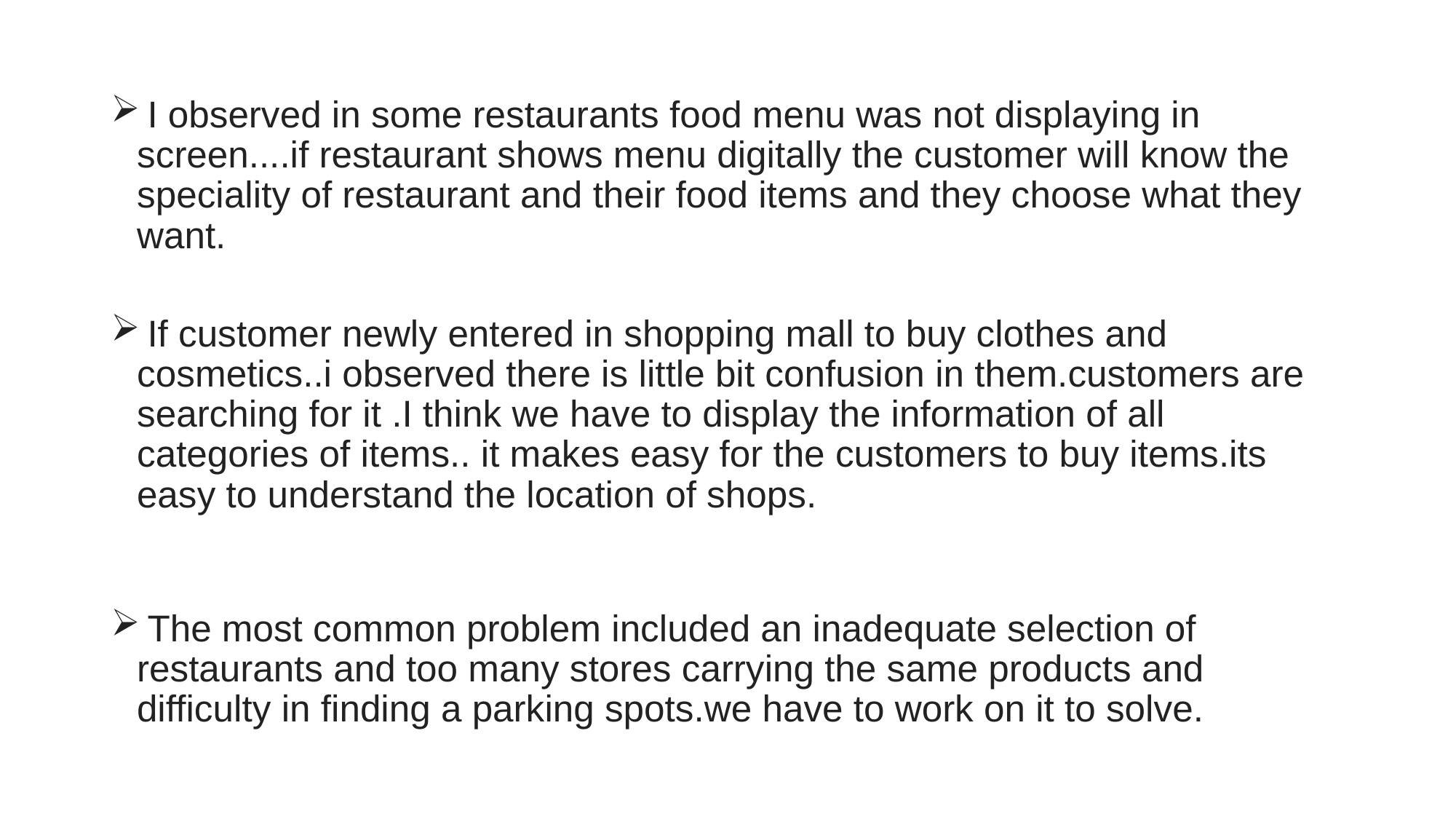

I observed in some restaurants food menu was not displaying in screen....if restaurant shows menu digitally the customer will know the speciality of restaurant and their food items and they choose what they want.
 If customer newly entered in shopping mall to buy clothes and cosmetics..i observed there is little bit confusion in them.customers are searching for it .I think we have to display the information of all categories of items.. it makes easy for the customers to buy items.its easy to understand the location of shops.
 The most common problem included an inadequate selection of restaurants and too many stores carrying the same products and difficulty in finding a parking spots.we have to work on it to solve.